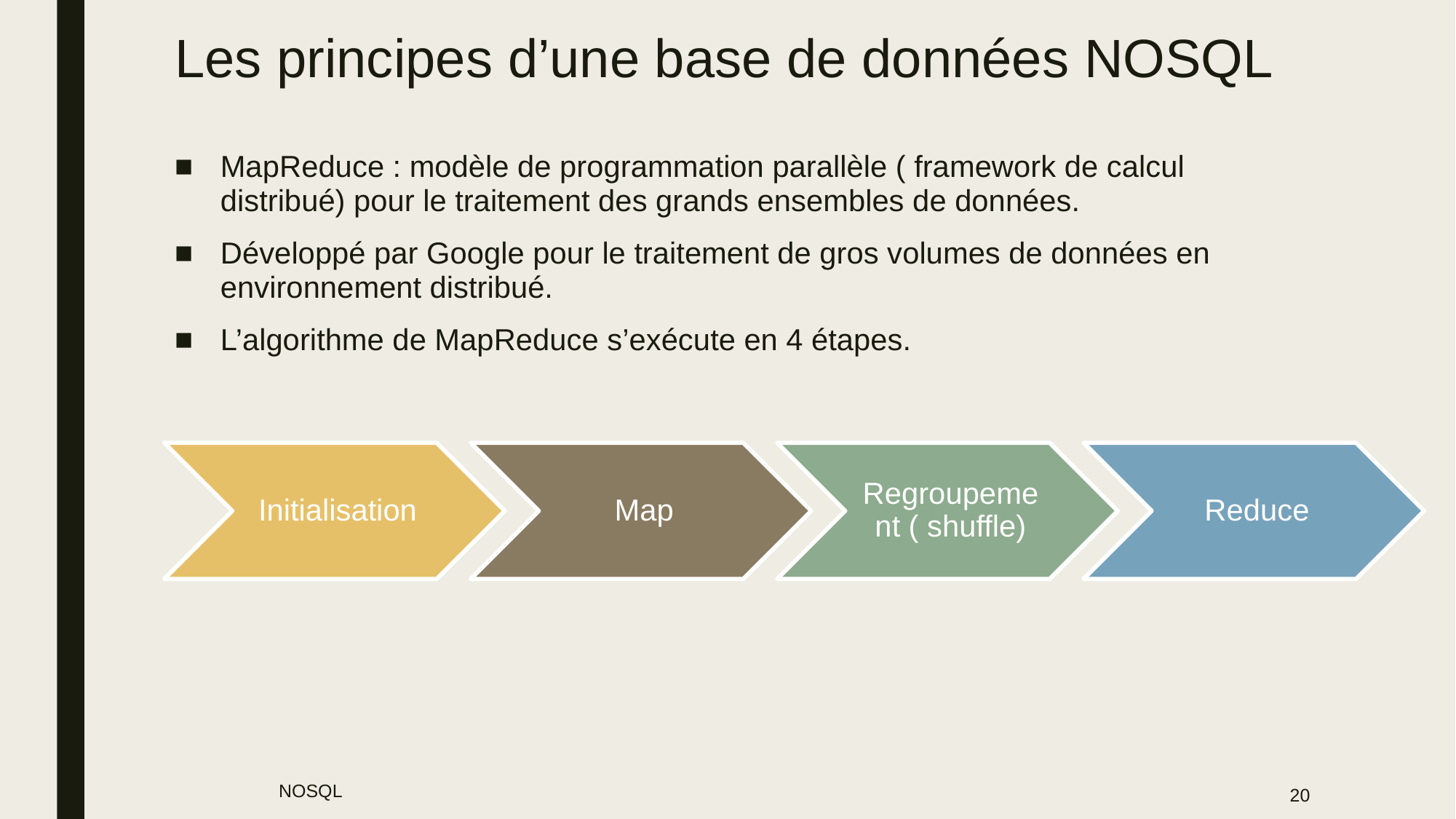

# Les principes d’une base de données NOSQL
MapReduce : modèle de programmation parallèle ( framework de calcul distribué) pour le traitement des grands ensembles de données.
Développé par Google pour le traitement de gros volumes de données en environnement distribué.
L’algorithme de MapReduce s’exécute en 4 étapes.

Initialisation
Map
Regroupement ( shuffle)
Reduce
NOSQL
20